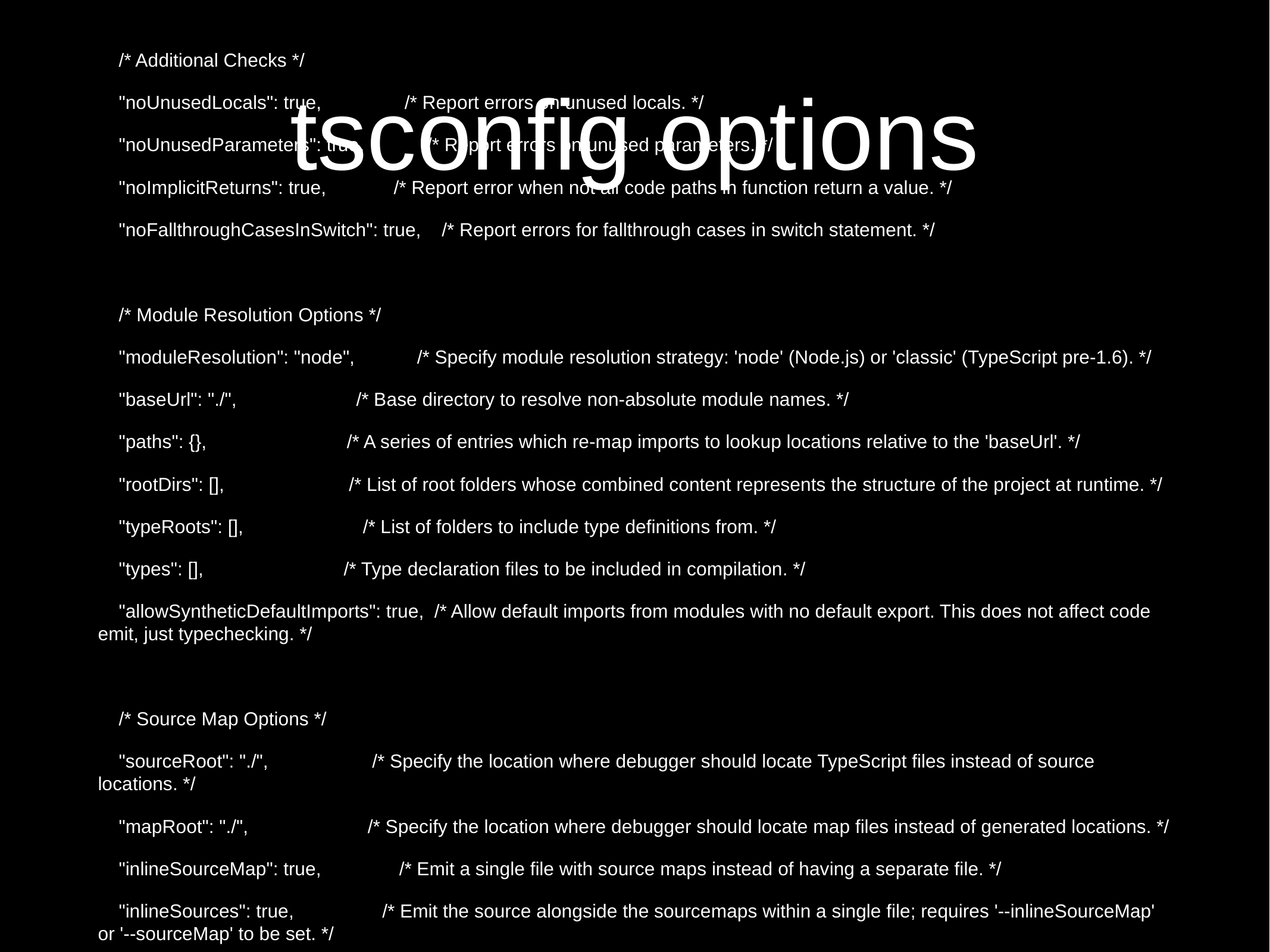

# tsconfig options
    "noImplicitThis": true,                /* Raise error on 'this' expressions with an implied 'any' type. */
    "alwaysStrict": true,                  /* Parse in strict mode and emit "use strict" for each source file. */

    /* Additional Checks */
    "noUnusedLocals": true,                /* Report errors on unused locals. */
    "noUnusedParameters": true,            /* Report errors on unused parameters. */
    "noImplicitReturns": true,             /* Report error when not all code paths in function return a value. */
    "noFallthroughCasesInSwitch": true,    /* Report errors for fallthrough cases in switch statement. */

    /* Module Resolution Options */
    "moduleResolution": "node",            /* Specify module resolution strategy: 'node' (Node.js) or 'classic' (TypeScript pre-1.6). */
    "baseUrl": "./",                       /* Base directory to resolve non-absolute module names. */
    "paths": {},                           /* A series of entries which re-map imports to lookup locations relative to the 'baseUrl'. */
    "rootDirs": [],                        /* List of root folders whose combined content represents the structure of the project at runtime. */
    "typeRoots": [],                       /* List of folders to include type definitions from. */
    "types": [],                           /* Type declaration files to be included in compilation. */
    "allowSyntheticDefaultImports": true,  /* Allow default imports from modules with no default export. This does not affect code emit, just typechecking. */

    /* Source Map Options */
    "sourceRoot": "./",                    /* Specify the location where debugger should locate TypeScript files instead of source locations. */
    "mapRoot": "./",                       /* Specify the location where debugger should locate map files instead of generated locations. */
    "inlineSourceMap": true,               /* Emit a single file with source maps instead of having a separate file. */
    "inlineSources": true,                 /* Emit the source alongside the sourcemaps within a single file; requires '--inlineSourceMap' or '--sourceMap' to be set. */

    /* Experimental Options */
    "experimentalDecorators": true,        /* Enables experimental support for ES7 decorators. */
    "emitDecoratorMetadata": true          /* Enables experimental support for emitting type metadata for decorators. */
  }
}